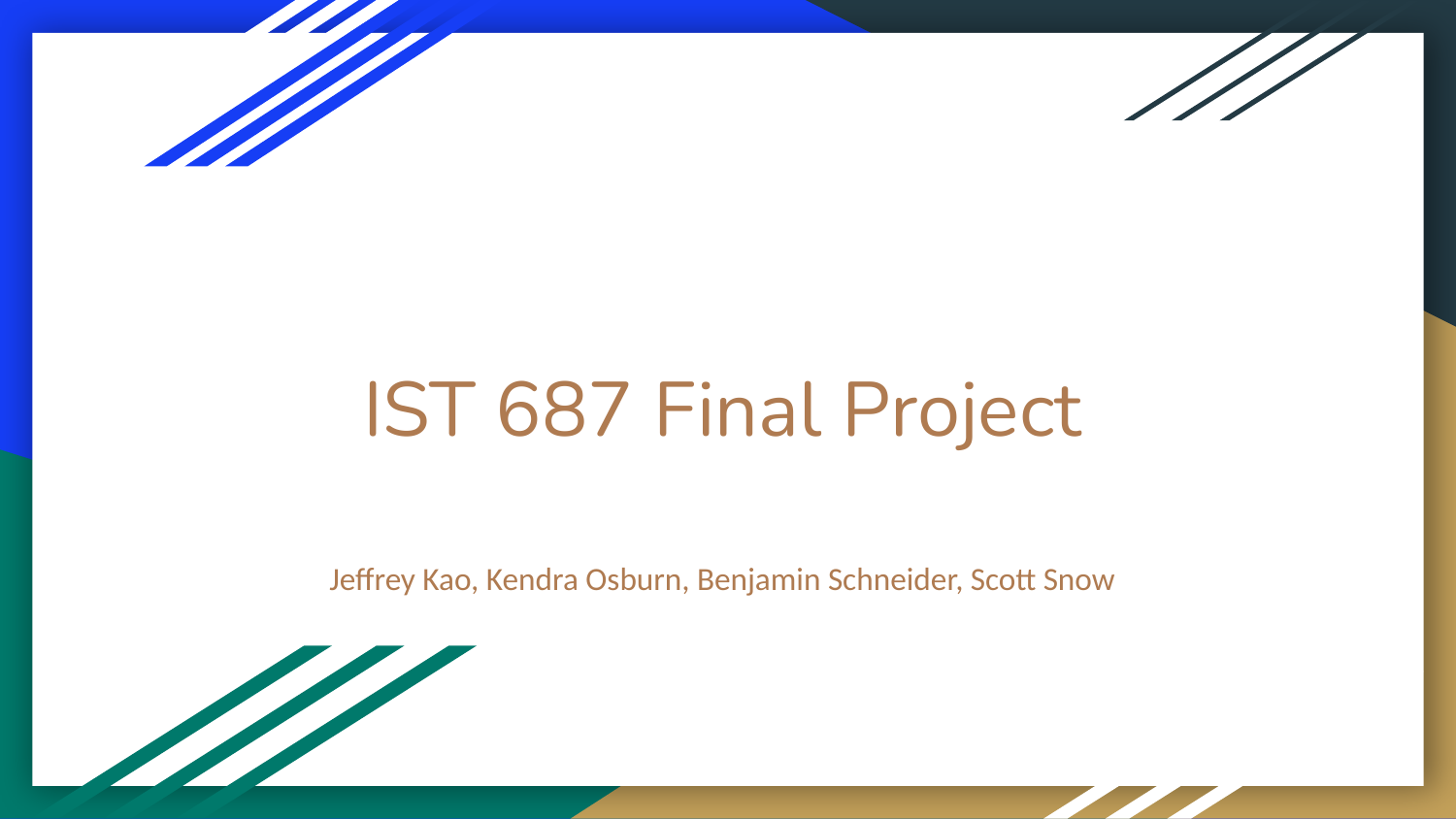

# IST 687 Final Project
Jeffrey Kao, Kendra Osburn, Benjamin Schneider, Scott Snow